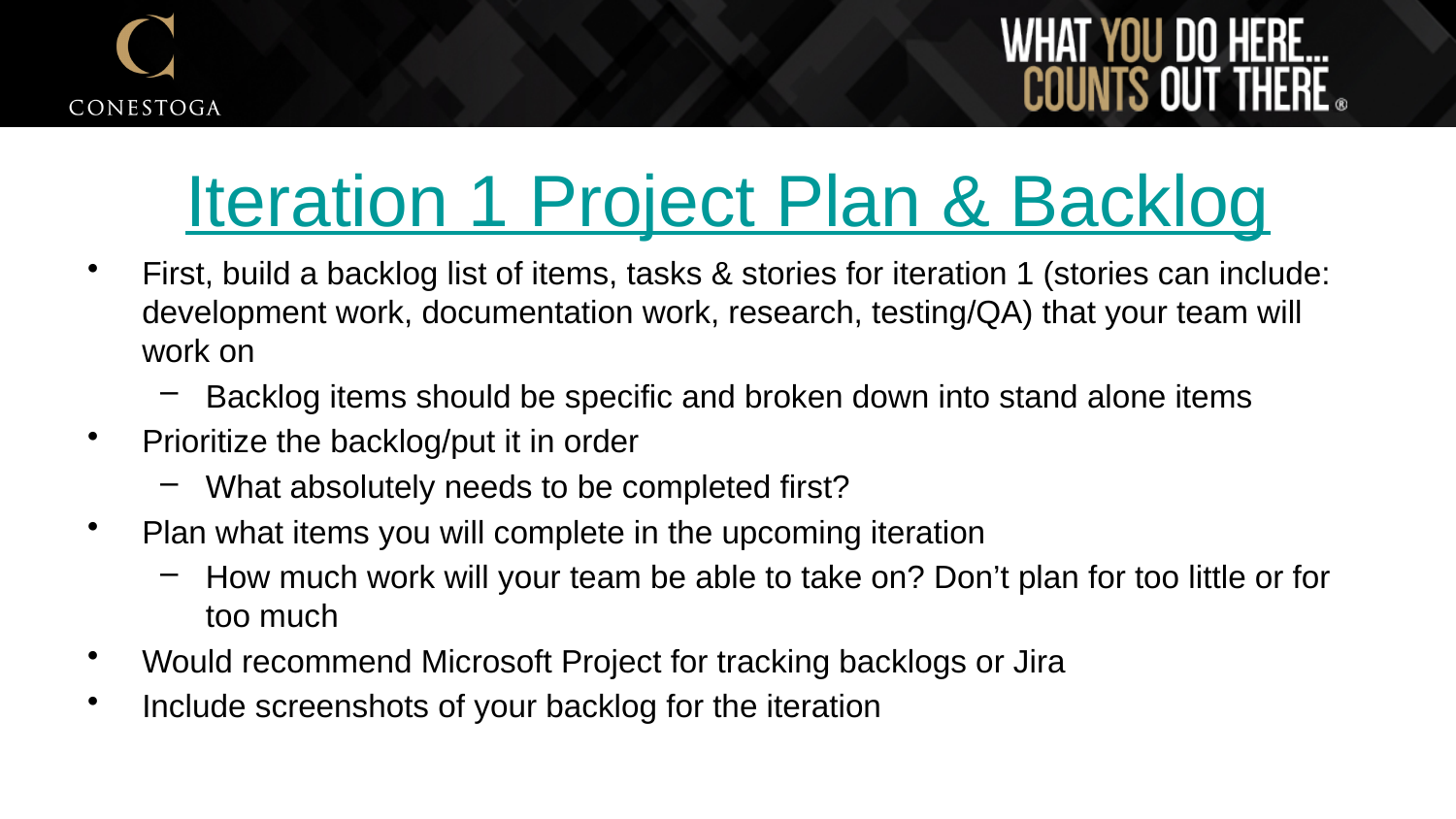

# Iteration 1 Project Plan & Backlog
First, build a backlog list of items, tasks & stories for iteration 1 (stories can include: development work, documentation work, research, testing/QA) that your team will work on
Backlog items should be specific and broken down into stand alone items
Prioritize the backlog/put it in order
What absolutely needs to be completed first?
Plan what items you will complete in the upcoming iteration
How much work will your team be able to take on? Don’t plan for too little or for too much
Would recommend Microsoft Project for tracking backlogs or Jira
Include screenshots of your backlog for the iteration